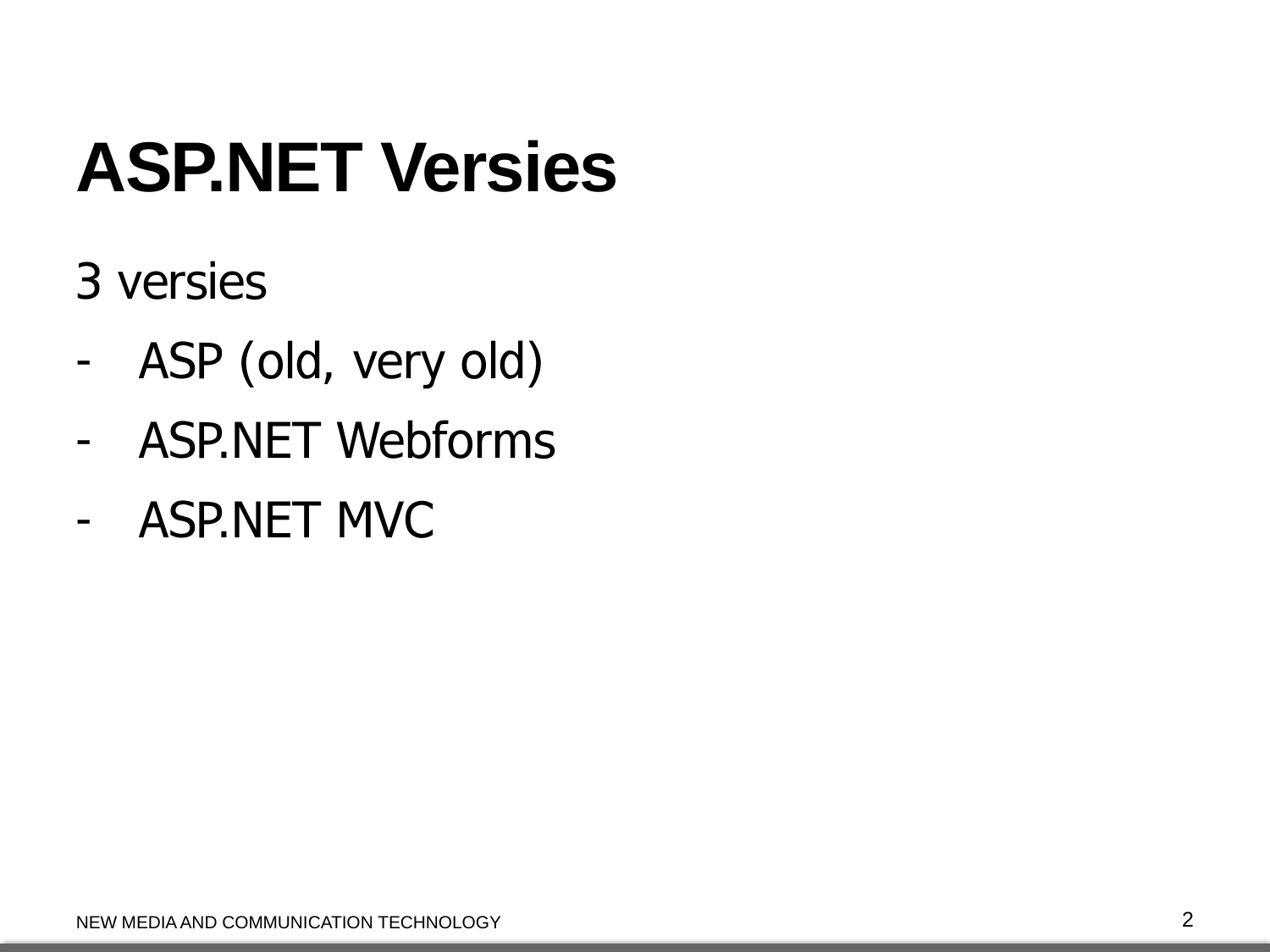

# ASP.NET Versies
3 versies
ASP (old, very old)
ASP.NET Webforms
ASP.NET MVC
2